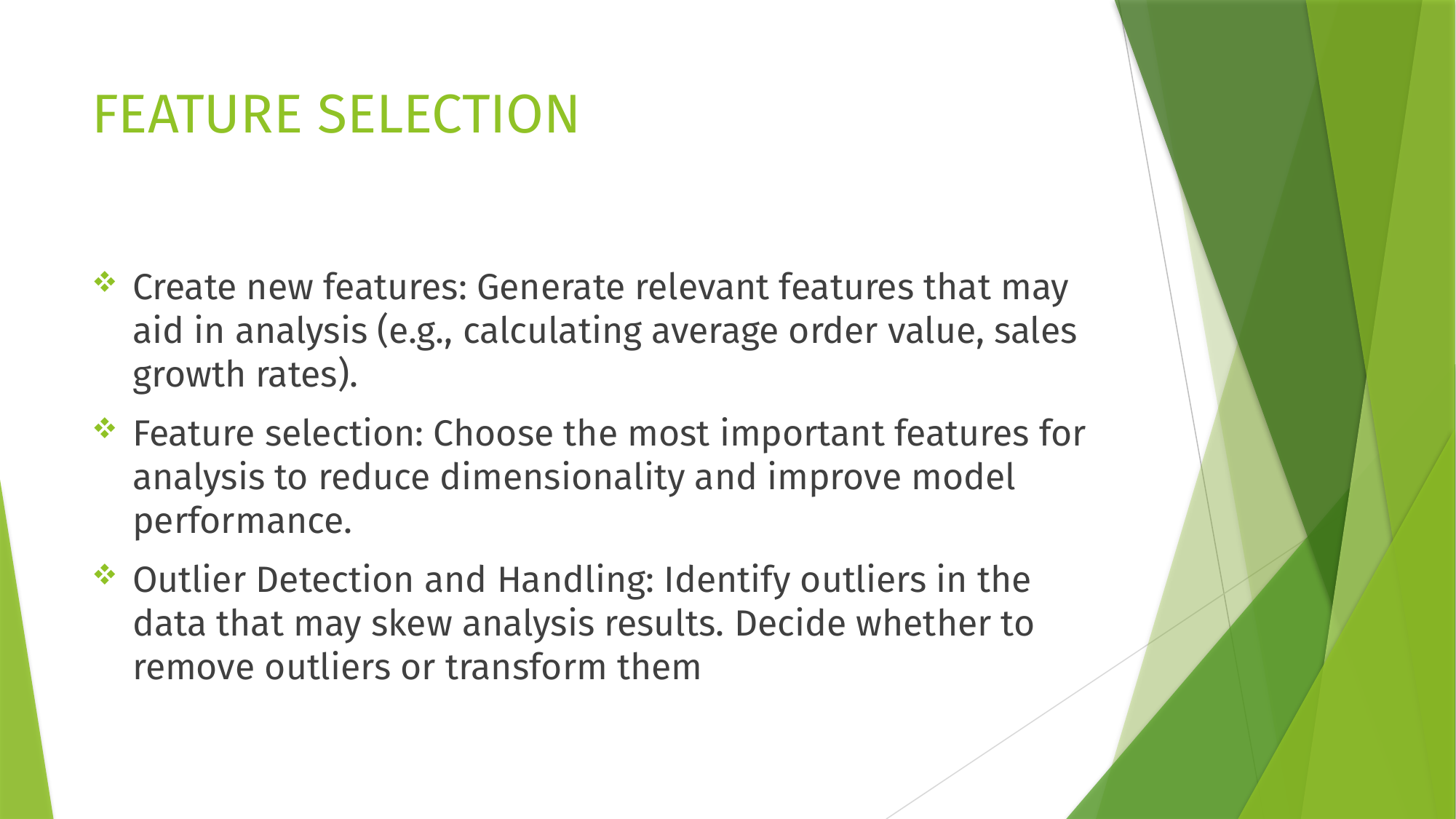

# FEATURE SELECTION
Create new features: Generate relevant features that may aid in analysis (e.g., calculating average order value, sales growth rates).
Feature selection: Choose the most important features for analysis to reduce dimensionality and improve model performance.
Outlier Detection and Handling: Identify outliers in the data that may skew analysis results. Decide whether to remove outliers or transform them